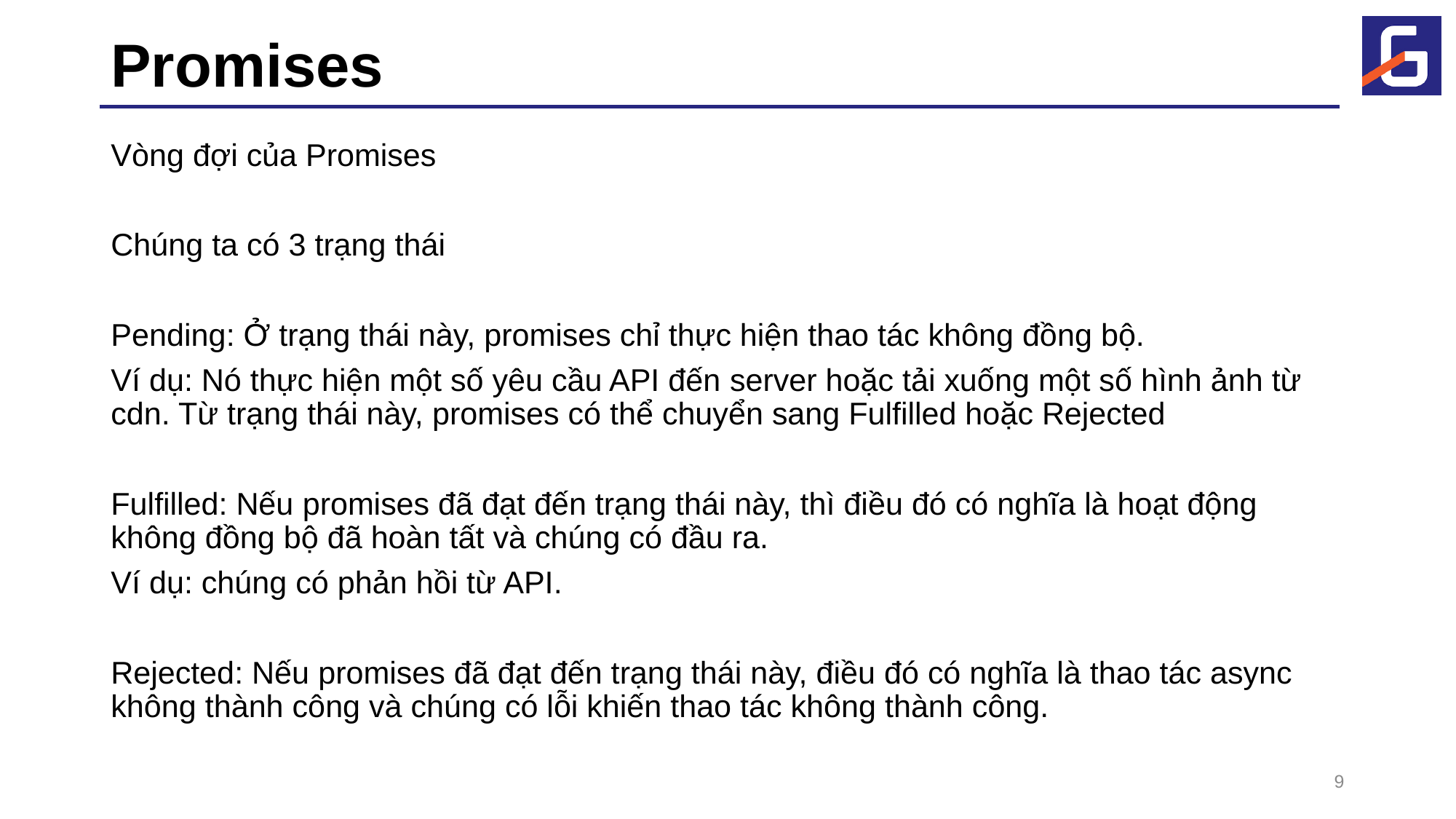

# Promises
Vòng đợi của Promises

Chúng ta có 3 trạng thái

Pending: Ở trạng thái này, promises chỉ thực hiện thao tác không đồng bộ.
Ví dụ: Nó thực hiện một số yêu cầu API đến server hoặc tải xuống một số hình ảnh từ cdn. Từ trạng thái này, promises có thể chuyển sang Fulfilled hoặc Rejected

Fulfilled: Nếu promises đã đạt đến trạng thái này, thì điều đó có nghĩa là hoạt động không đồng bộ đã hoàn tất và chúng có đầu ra.
Ví dụ: chúng có phản hồi từ API.

Rejected: Nếu promises đã đạt đến trạng thái này, điều đó có nghĩa là thao tác async không thành công và chúng có lỗi khiến thao tác không thành công.
9